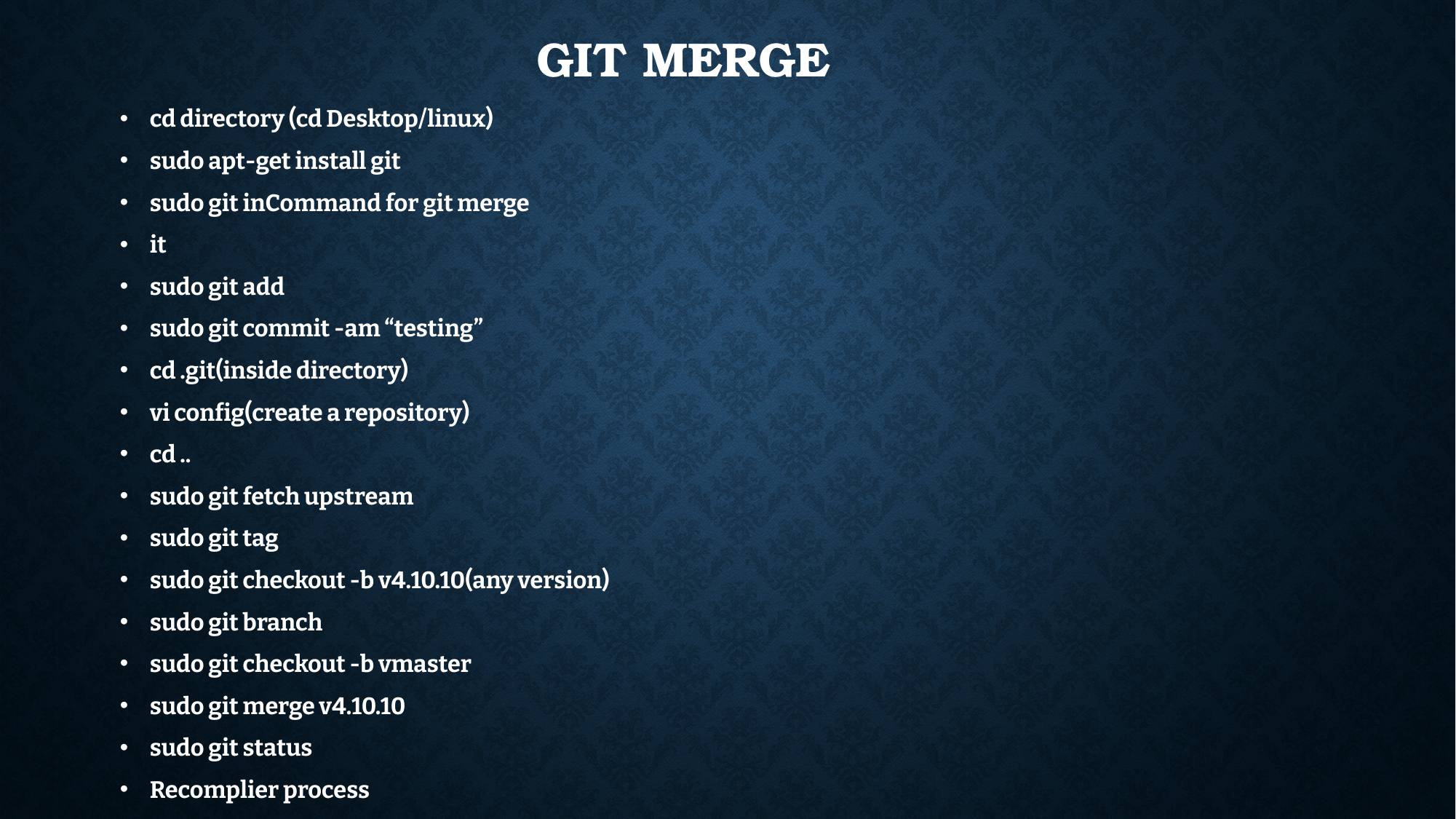

# Git merge
cd directory (cd Desktop/linux)
sudo apt-get install git
sudo git inCommand for git merge
it
sudo git add
sudo git commit -am “testing”
cd .git(inside directory)
vi config(create a repository)
cd ..
sudo git fetch upstream
sudo git tag
sudo git checkout -b v4.10.10(any version)
sudo git branch
sudo git checkout -b vmaster
sudo git merge v4.10.10
sudo git status
Recomplier process